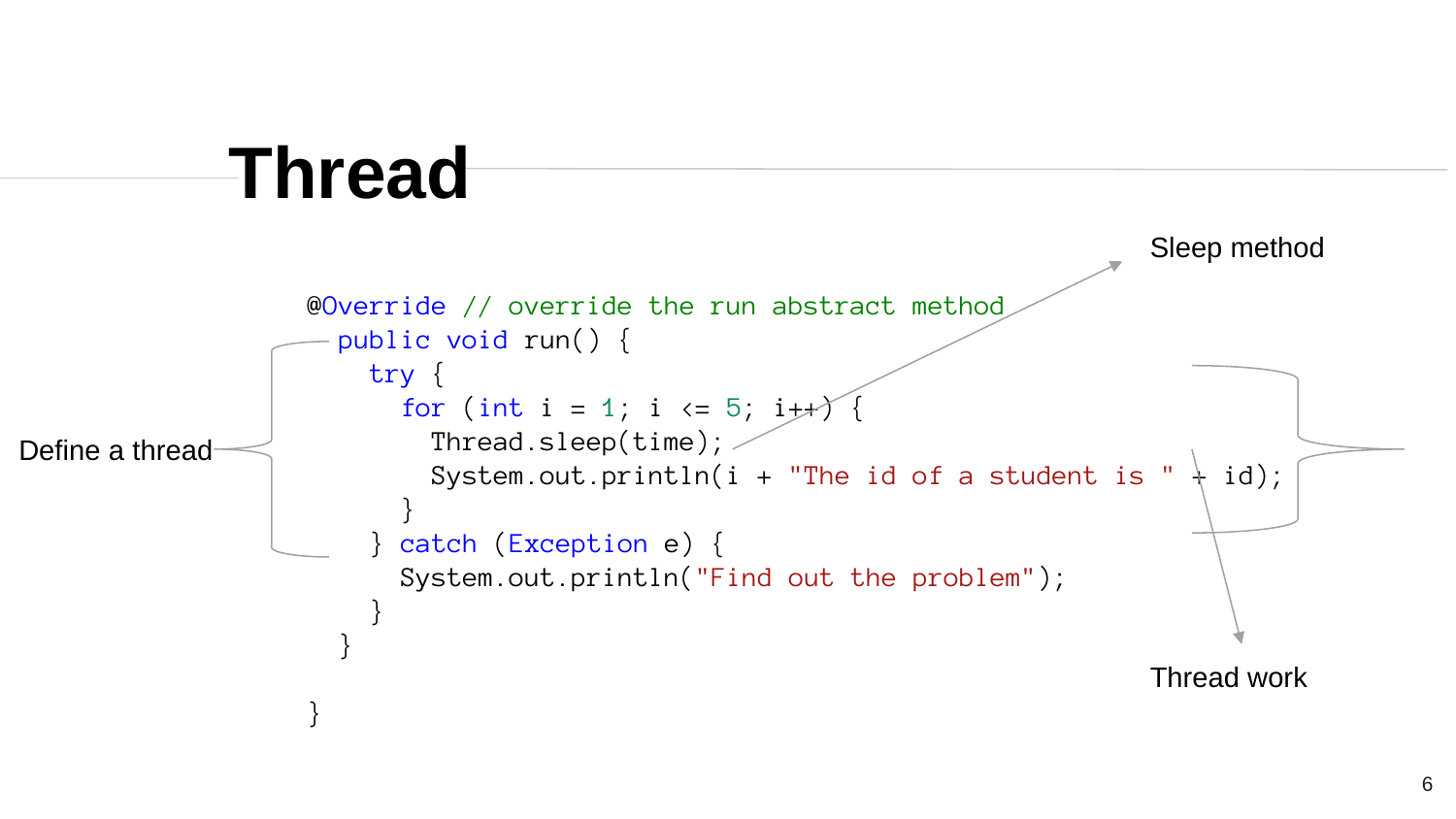

Thread
Sleep method
@Override // override the run abstract method
  public void run() {
    try {
      for (int i = 1; i <= 5; i++) {
        Thread.sleep(time);
        System.out.println(i + "The id of a student is " + id);
      }
    } catch (Exception e) {
      System.out.println("Find out the problem");
    }
  }
}

Define a thread
Thread work
6